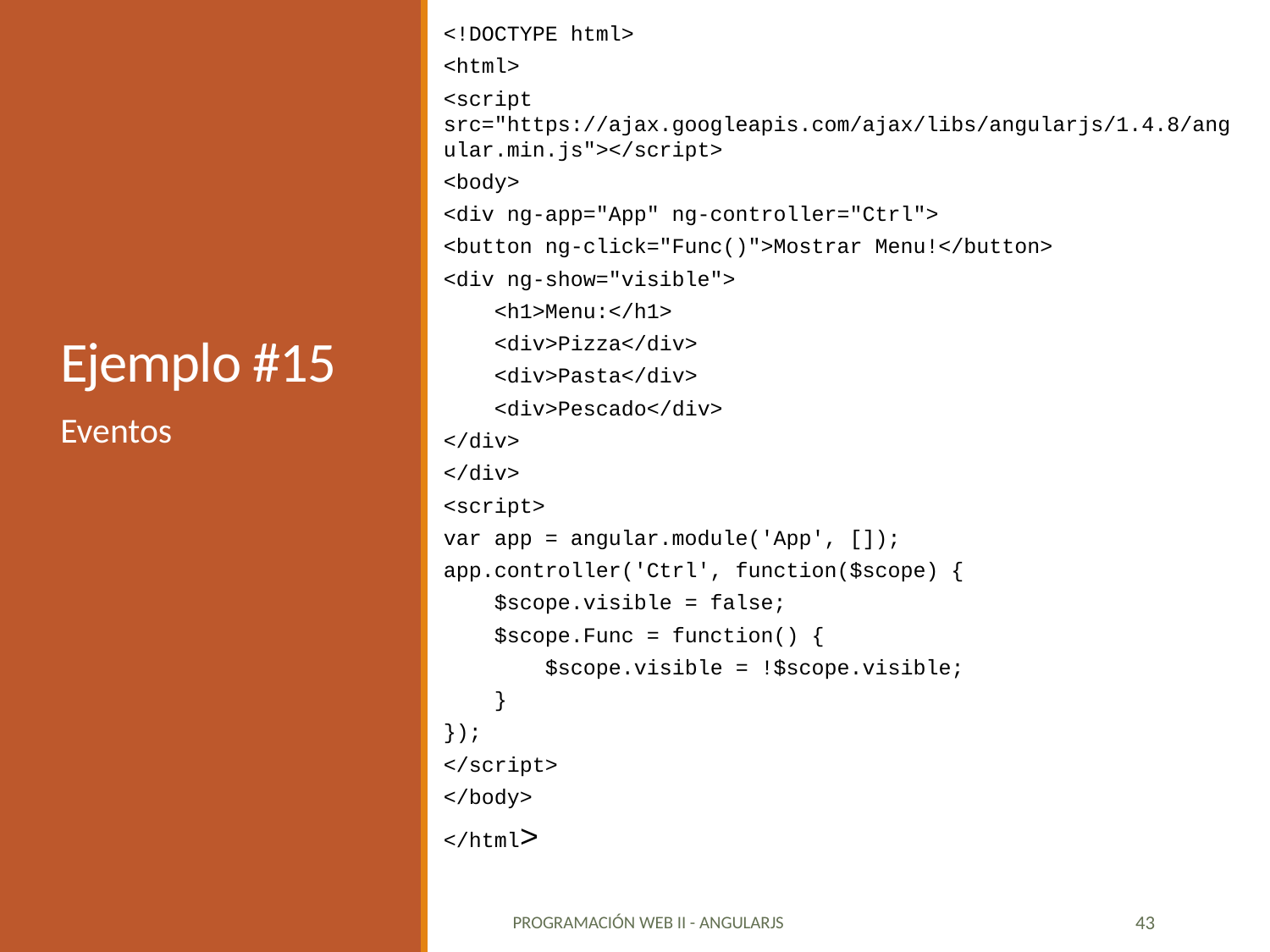

<!DOCTYPE html>
<html>
<script src="https://ajax.googleapis.com/ajax/libs/angularjs/1.4.8/angular.min.js"></script>
<body>
<div ng-app="App" ng-controller="Ctrl">
<button ng-click="Func()">Mostrar Menu!</button>
<div ng-show="visible">
    <h1>Menu:</h1>
    <div>Pizza</div>
    <div>Pasta</div>
    <div>Pescado</div>
</div>
</div>
<script>
var app = angular.module('App', []);
app.controller('Ctrl', function($scope) {
    $scope.visible = false;
    $scope.Func = function() {
        $scope.visible = !$scope.visible;
    }
});
</script>
</body>
</html>
# Ejemplo #15
Eventos
Programación Web II - angularjs
43